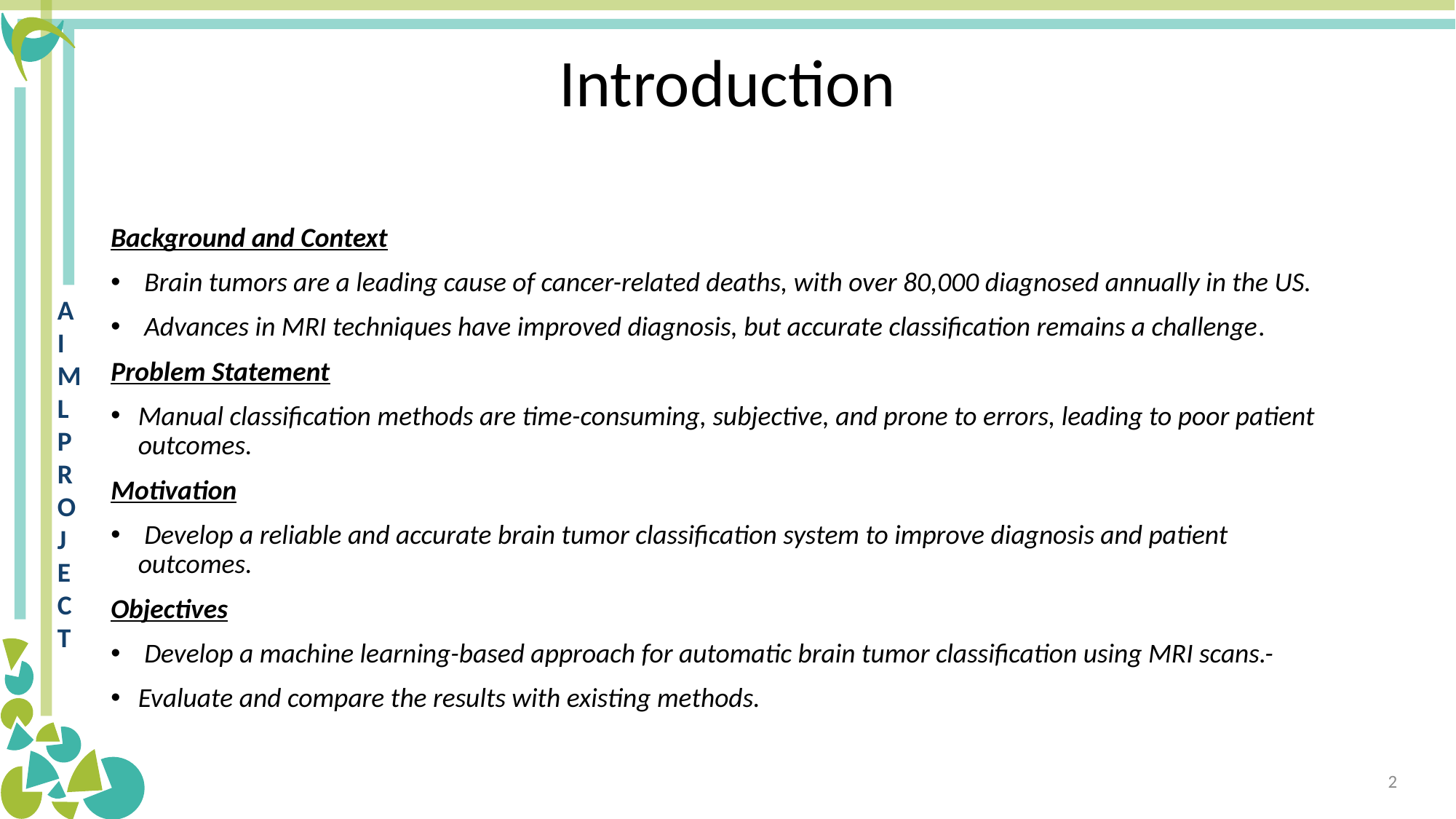

# Introduction
Background and Context
 Brain tumors are a leading cause of cancer-related deaths, with over 80,000 diagnosed annually in the US.
 Advances in MRI techniques have improved diagnosis, but accurate classification remains a challenge.
Problem Statement
Manual classification methods are time-consuming, subjective, and prone to errors, leading to poor patient outcomes.
Motivation
 Develop a reliable and accurate brain tumor classification system to improve diagnosis and patient outcomes.
Objectives
 Develop a machine learning-based approach for automatic brain tumor classification using MRI scans.-
Evaluate and compare the results with existing methods.

2